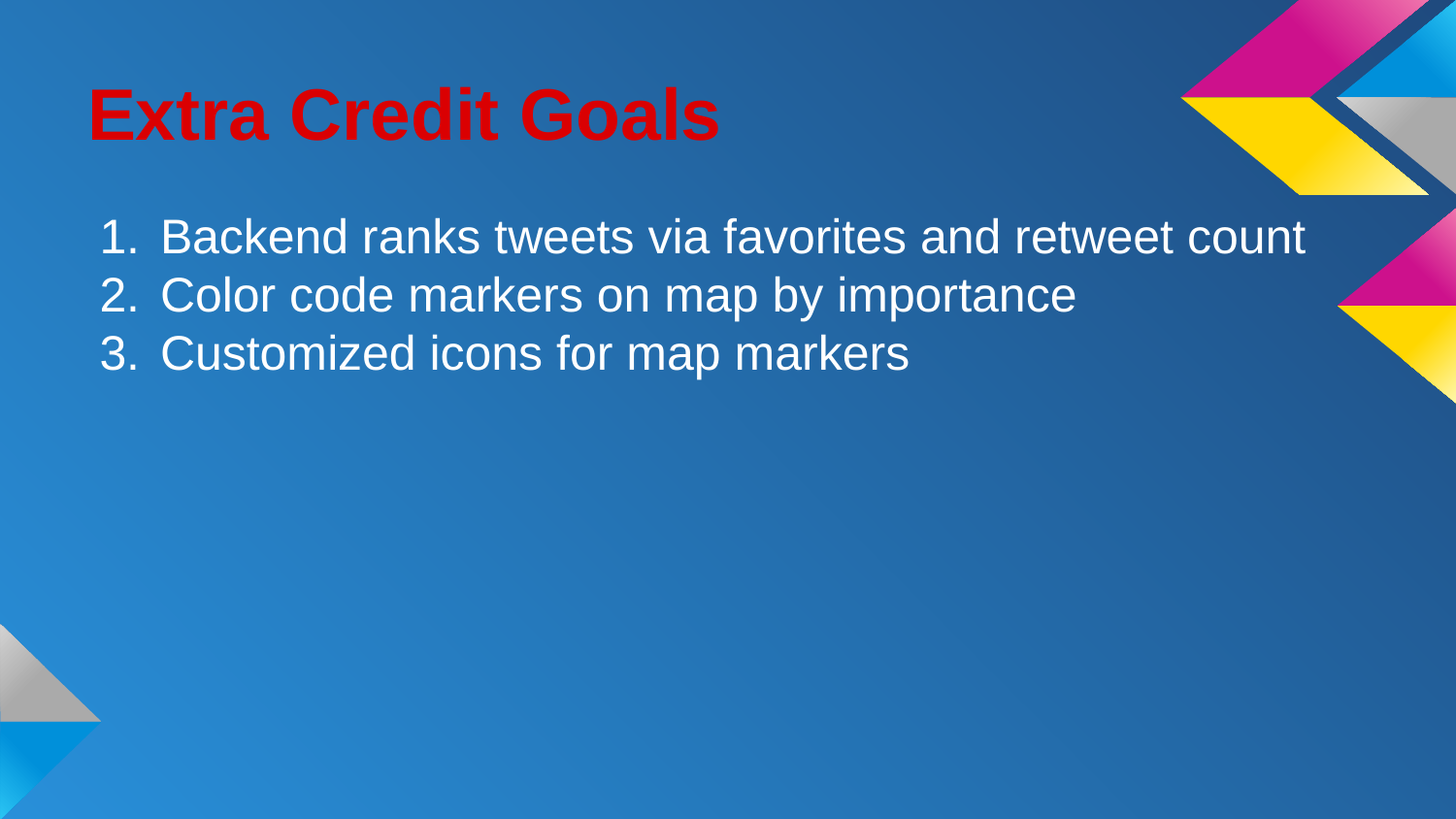

# Extra Credit Goals
Backend ranks tweets via favorites and retweet count
Color code markers on map by importance
Customized icons for map markers